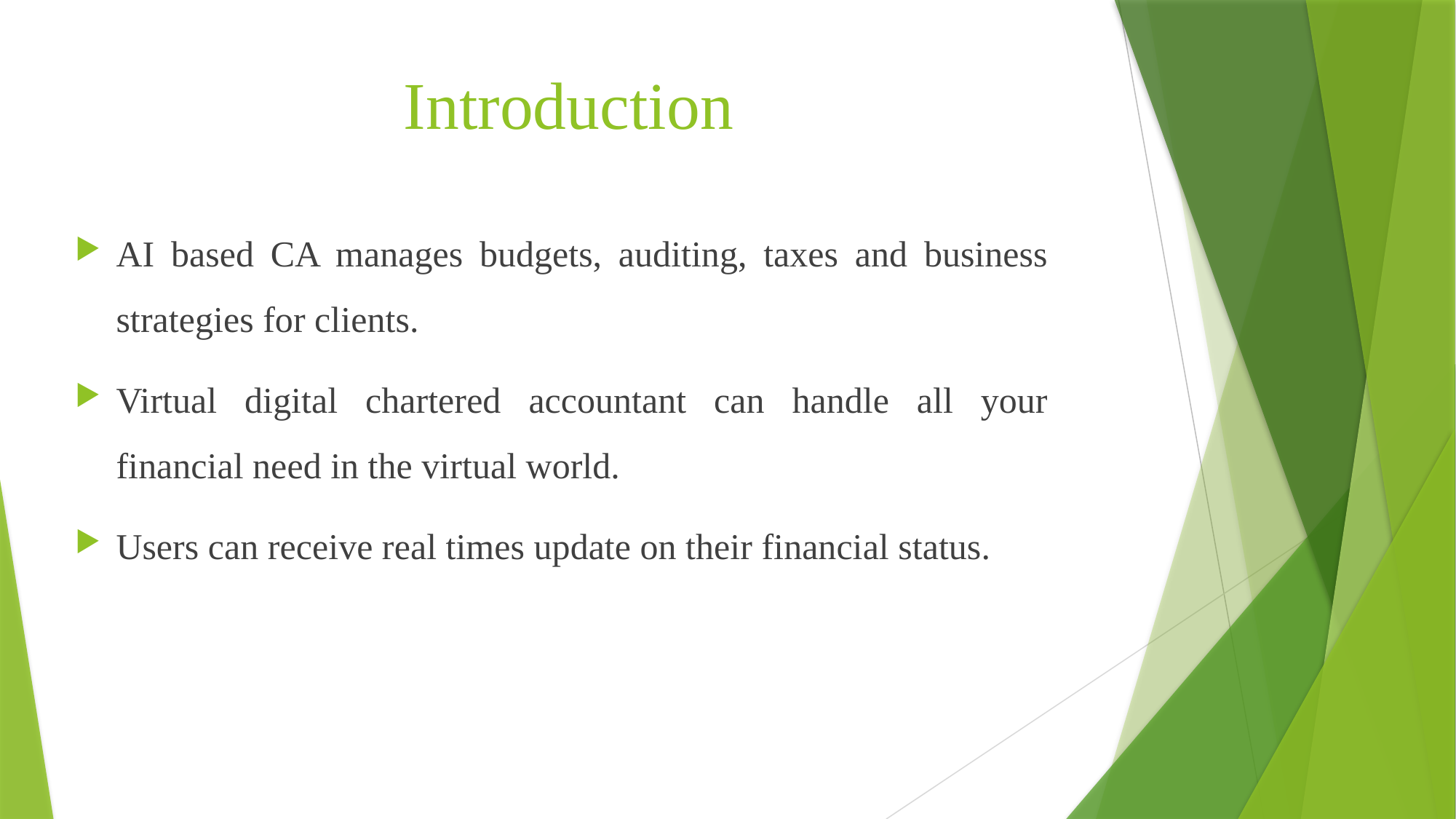

# Introduction
AI based CA manages budgets, auditing, taxes and business strategies for clients.
Virtual digital chartered accountant can handle all your financial need in the virtual world.
Users can receive real times update on their financial status.